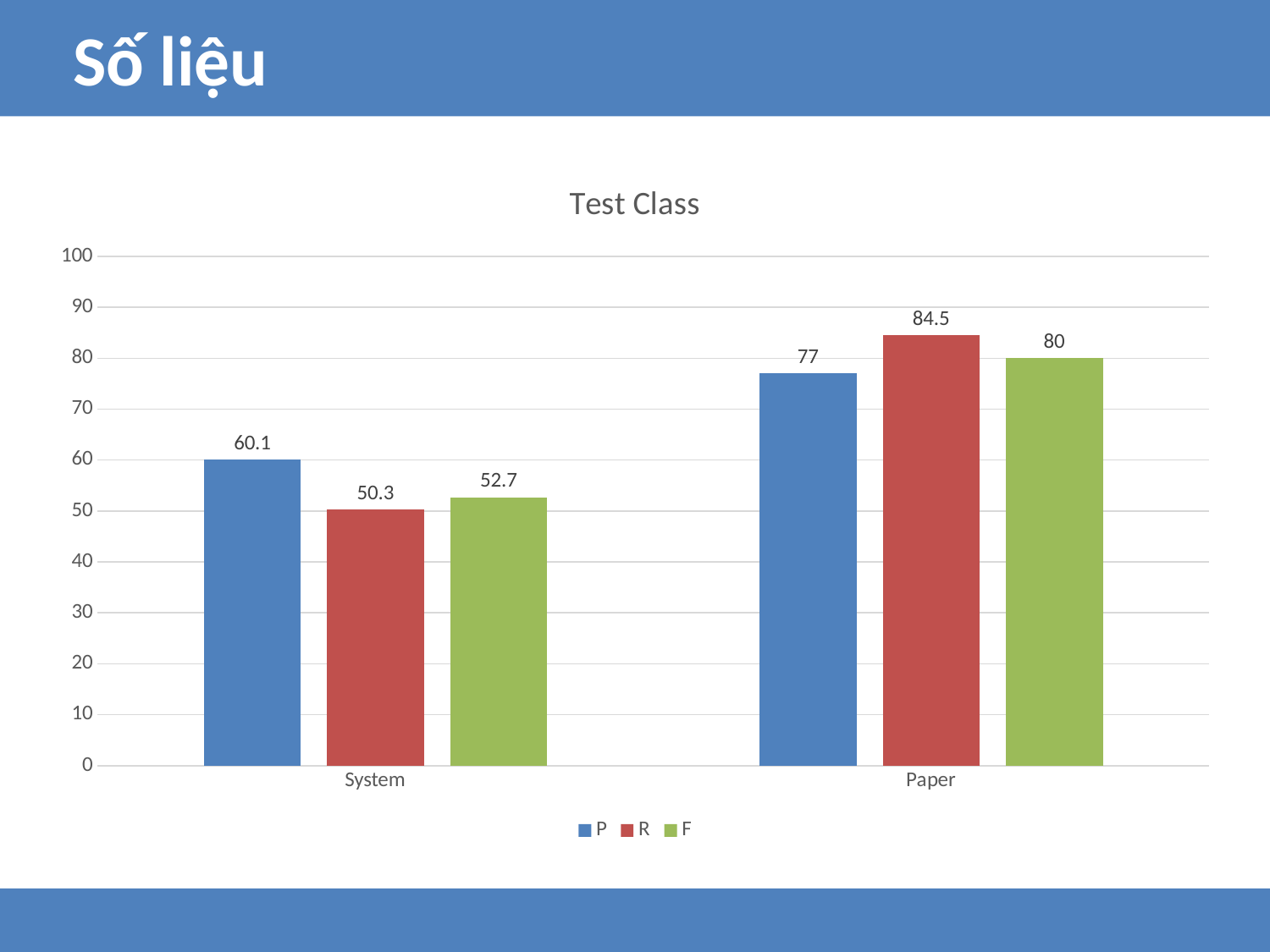

Số liệu

### Chart: Test Class

| Category | P | R | F |
|---|---|---|---|
| System | 60.1 | 50.3 | 52.7 |
| Paper | 77.0 | 84.5 | 80.0 |